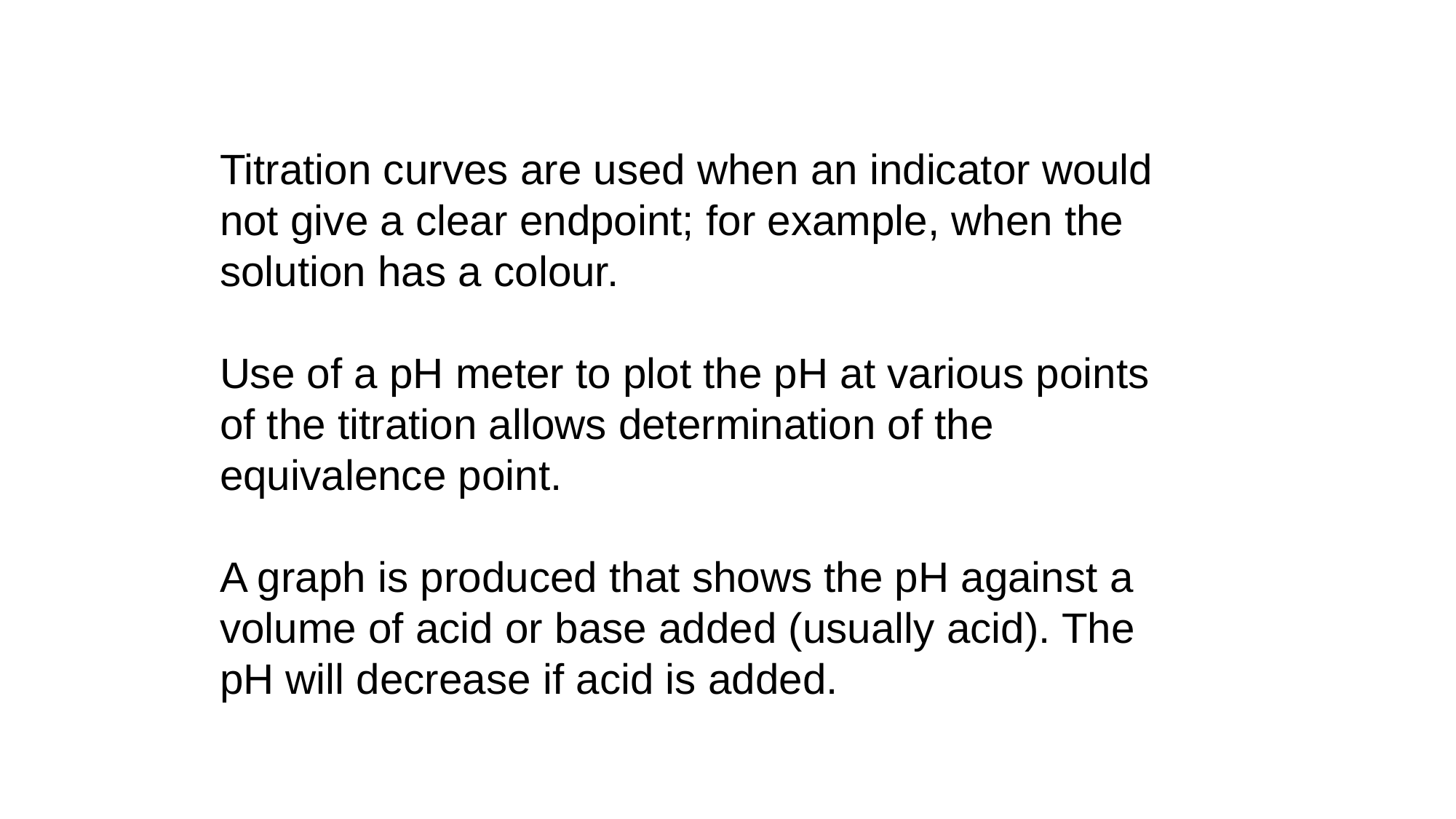

# Titration curves
Titration curves are used when an indicator would not give a clear endpoint; for example, when the solution has a colour.

Use of a pH meter to plot the pH at various points of the titration allows determination of the equivalence point.

A graph is produced that shows the pH against a volume of acid or base added (usually acid). The pH will decrease if acid is added.